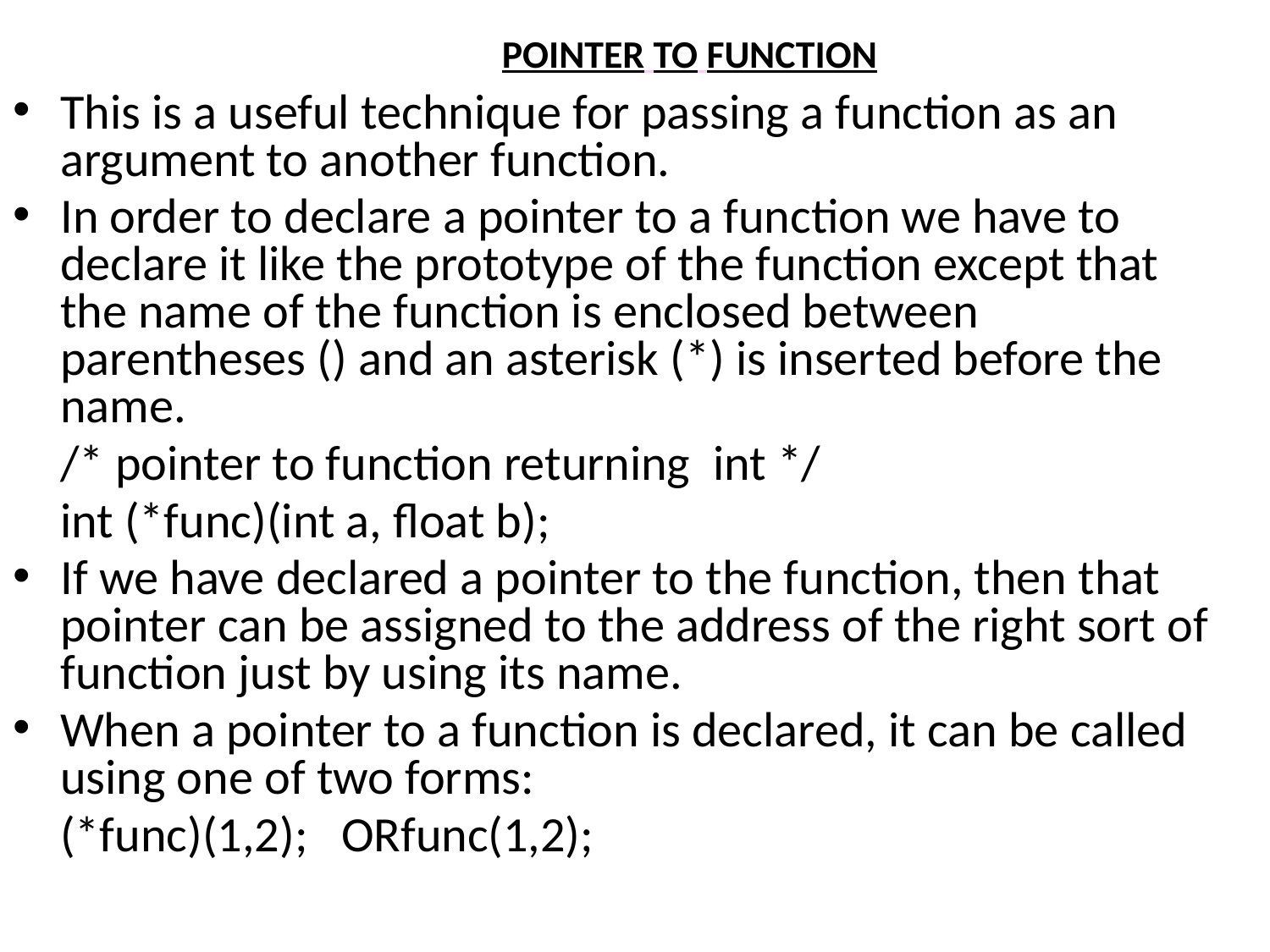

# POINTER TO FUNCTION
This is a useful technique for passing a function as an argument to another function.
In order to declare a pointer to a function we have to declare it like the prototype of the function except that the name of the function is enclosed between parentheses () and an asterisk (*) is inserted before the name.
	/* pointer to function returning  int */
	int (*func)(int a, float b);
If we have declared a pointer to the function, then that pointer can be assigned to the address of the right sort of function just by using its name.
When a pointer to a function is declared, it can be called using one of two forms:
	(*func)(1,2);   ORfunc(1,2);